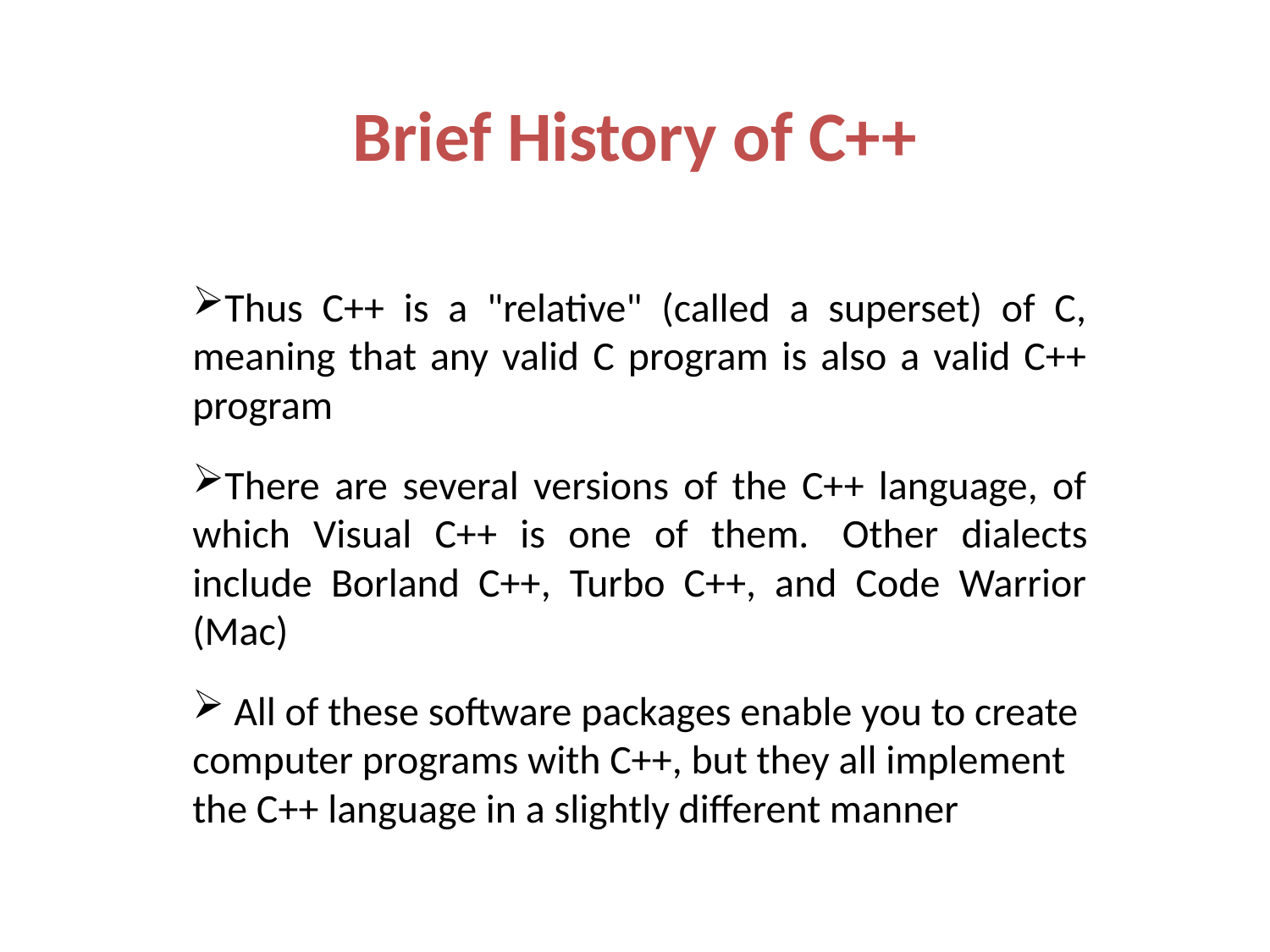

Brief History of C++
Thus C++ is a "relative" (called a superset) of C, meaning that any valid C program is also a valid C++ program
There are several versions of the C++ language, of which Visual C++ is one of them.  Other dialects include Borland C++, Turbo C++, and Code Warrior (Mac)
 All of these software packages enable you to create computer programs with C++, but they all implement the C++ language in a slightly different manner